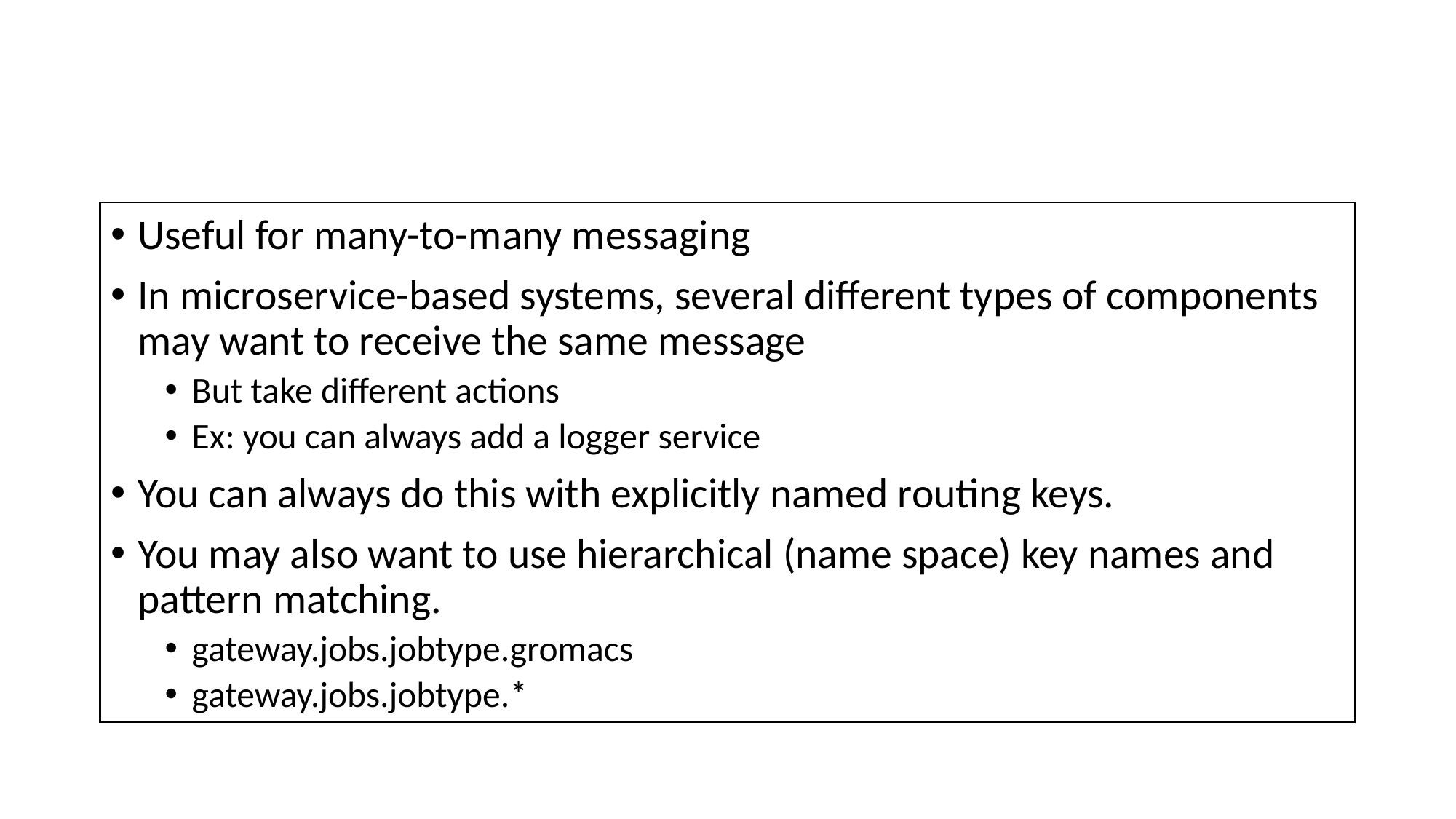

# Publish-Subscribe Patterns
Useful for many-to-many messaging
In microservice-based systems, several different types of components may want to receive the same message
But take different actions
Ex: you can always add a logger service
You can always do this with explicitly named routing keys.
You may also want to use hierarchical (name space) key names and pattern matching.
gateway.jobs.jobtype.gromacs
gateway.jobs.jobtype.*